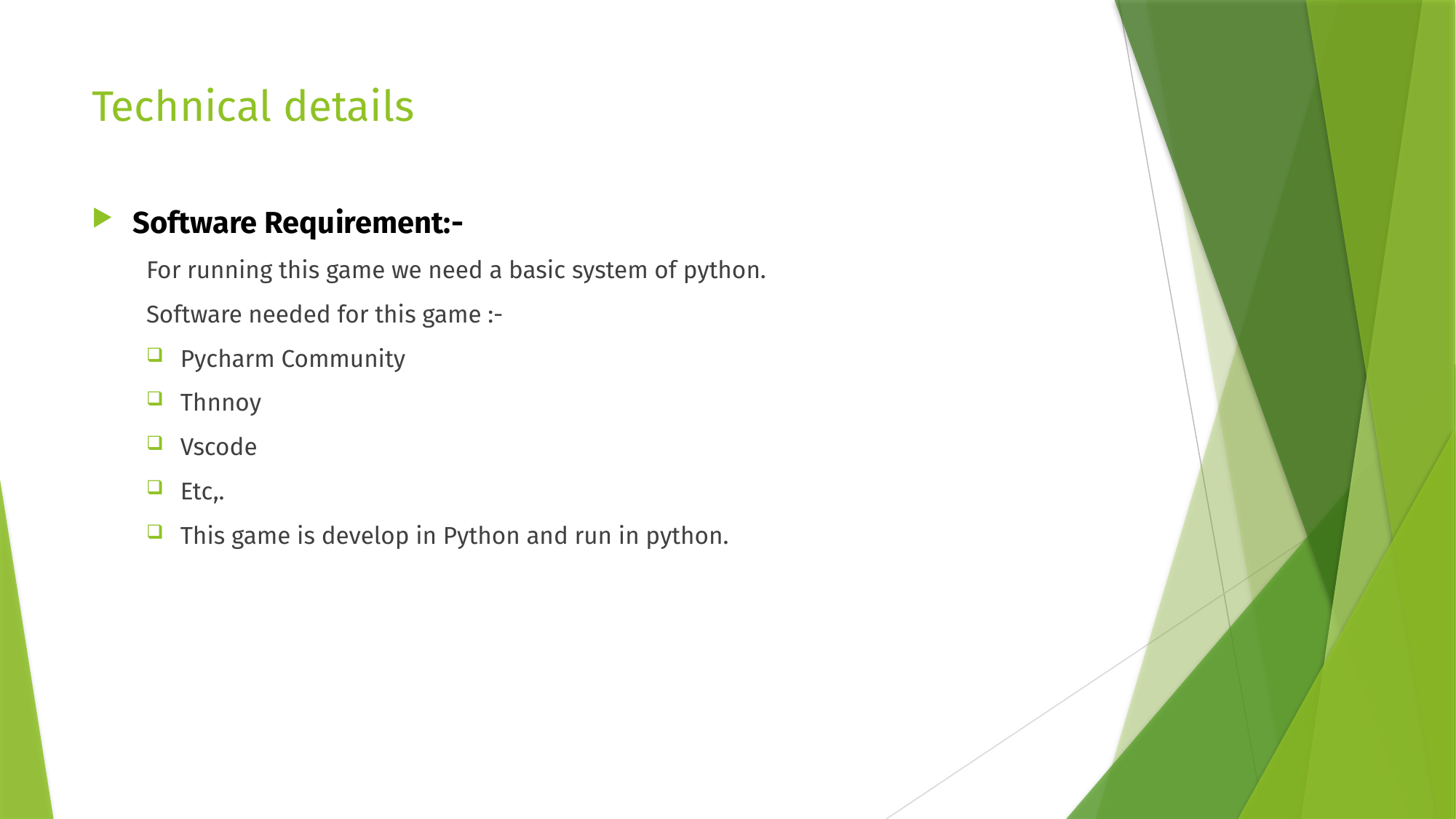

# Technical details
Software Requirement:-
For running this game we need a basic system of python.
Software needed for this game :-
Pycharm Community
Thnnoy
Vscode
Etc,.
This game is develop in Python and run in python.